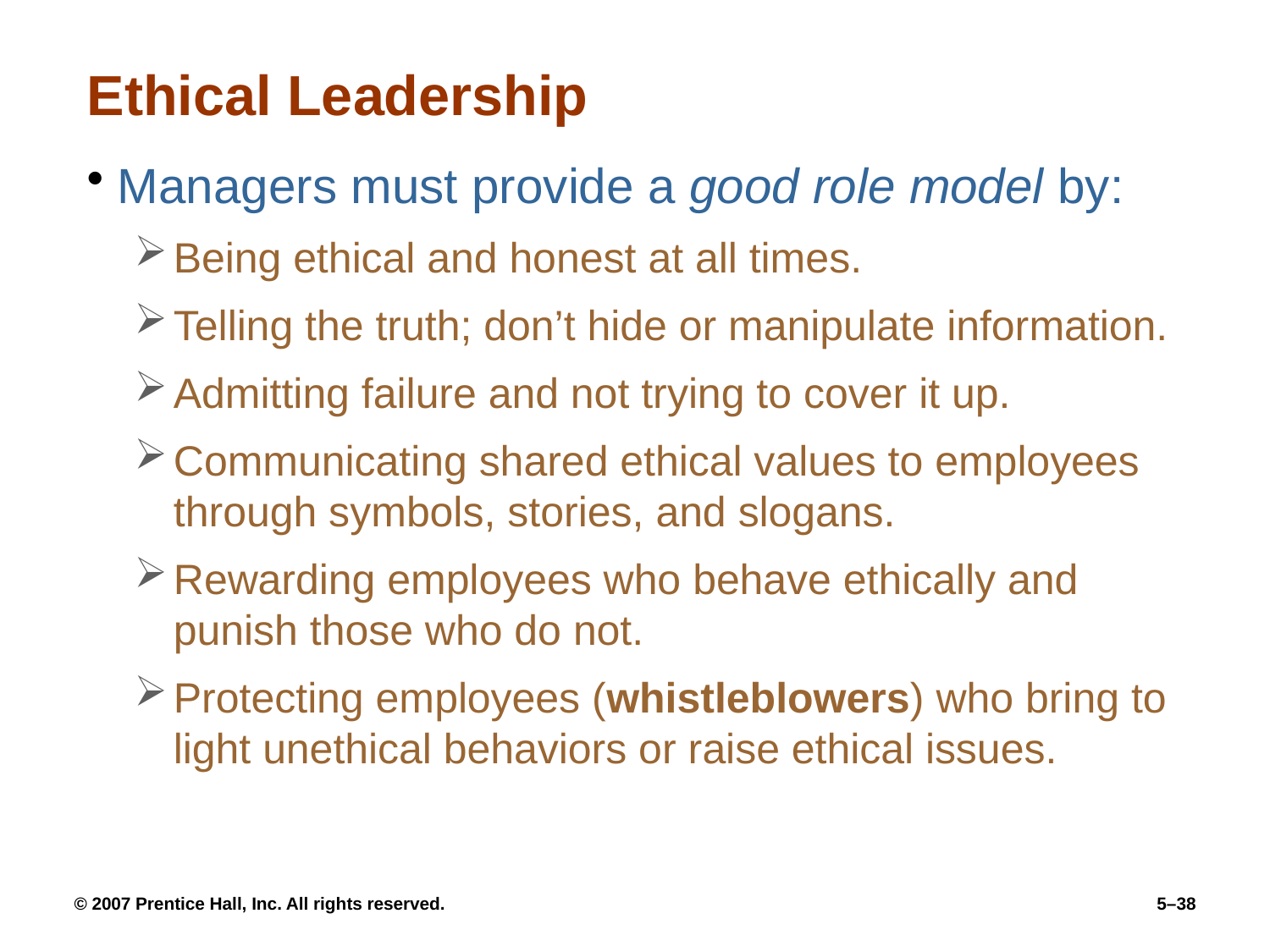

# Ethical Leadership
Managers must provide a good role model by:
Being ethical and honest at all times.
Telling the truth; don’t hide or manipulate information.
Admitting failure and not trying to cover it up.
Communicating shared ethical values to employees through symbols, stories, and slogans.
Rewarding employees who behave ethically and punish those who do not.
Protecting employees (whistleblowers) who bring to light unethical behaviors or raise ethical issues.
© 2007 Prentice Hall, Inc. All rights reserved.
5–38